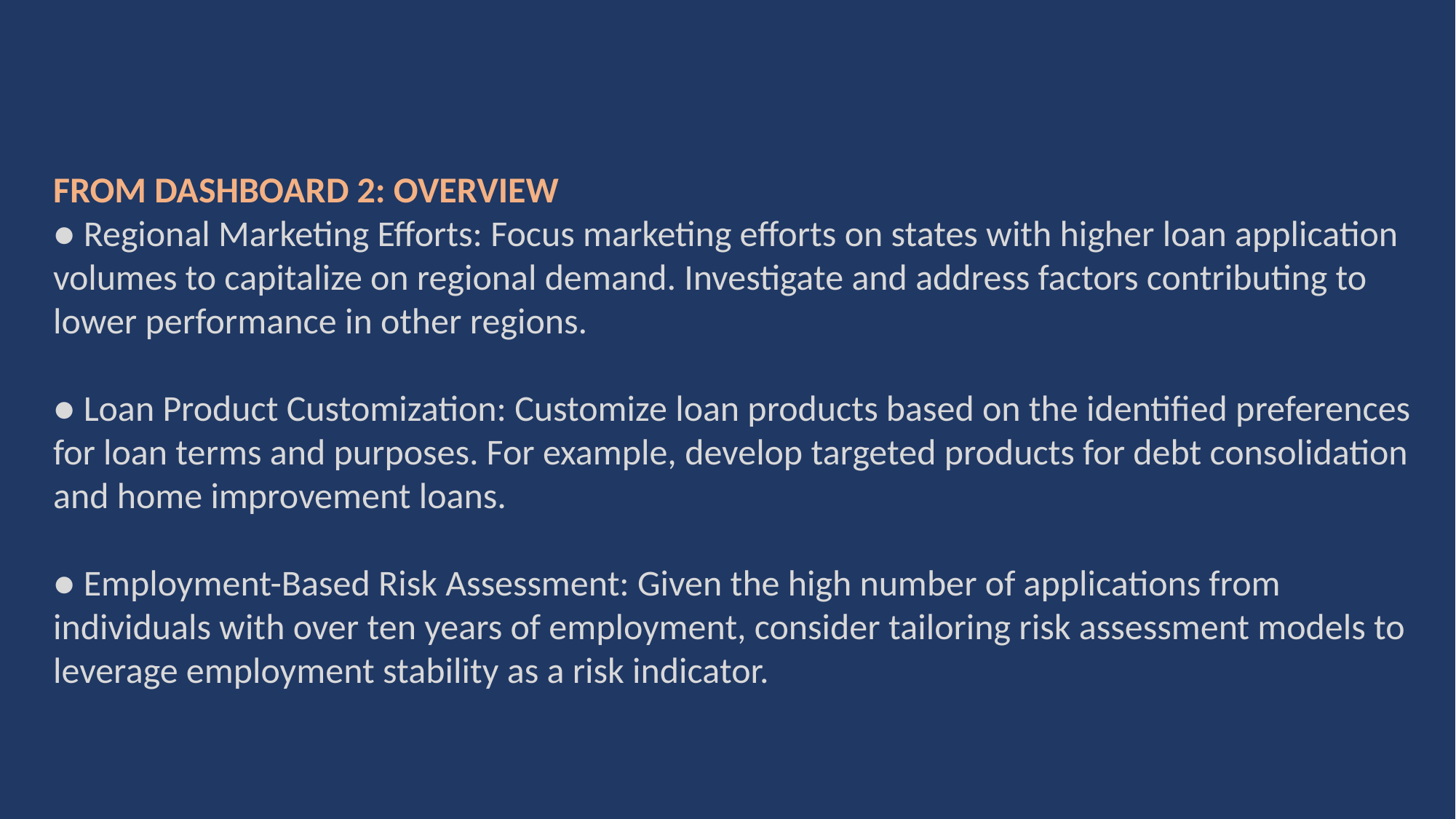

FROM DASHBOARD 2: OVERVIEW
● Regional Marketing Efforts: Focus marketing efforts on states with higher loan application volumes to capitalize on regional demand. Investigate and address factors contributing to lower performance in other regions.

● Loan Product Customization: Customize loan products based on the identified preferences for loan terms and purposes. For example, develop targeted products for debt consolidation and home improvement loans.

● Employment-Based Risk Assessment: Given the high number of applications from individuals with over ten years of employment, consider tailoring risk assessment models to leverage employment stability as a risk indicator.